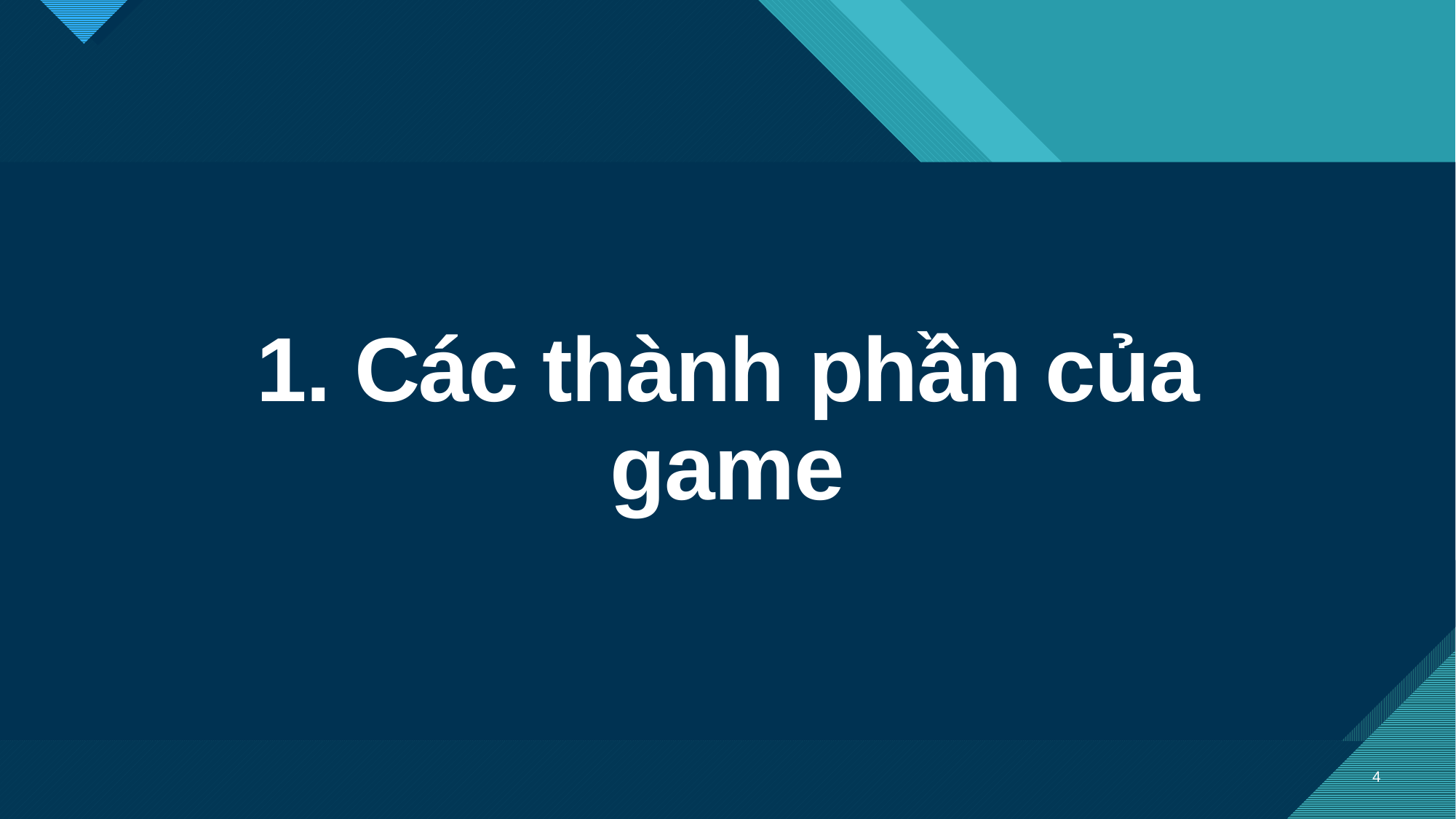

# 1. Các thành phần của game
4